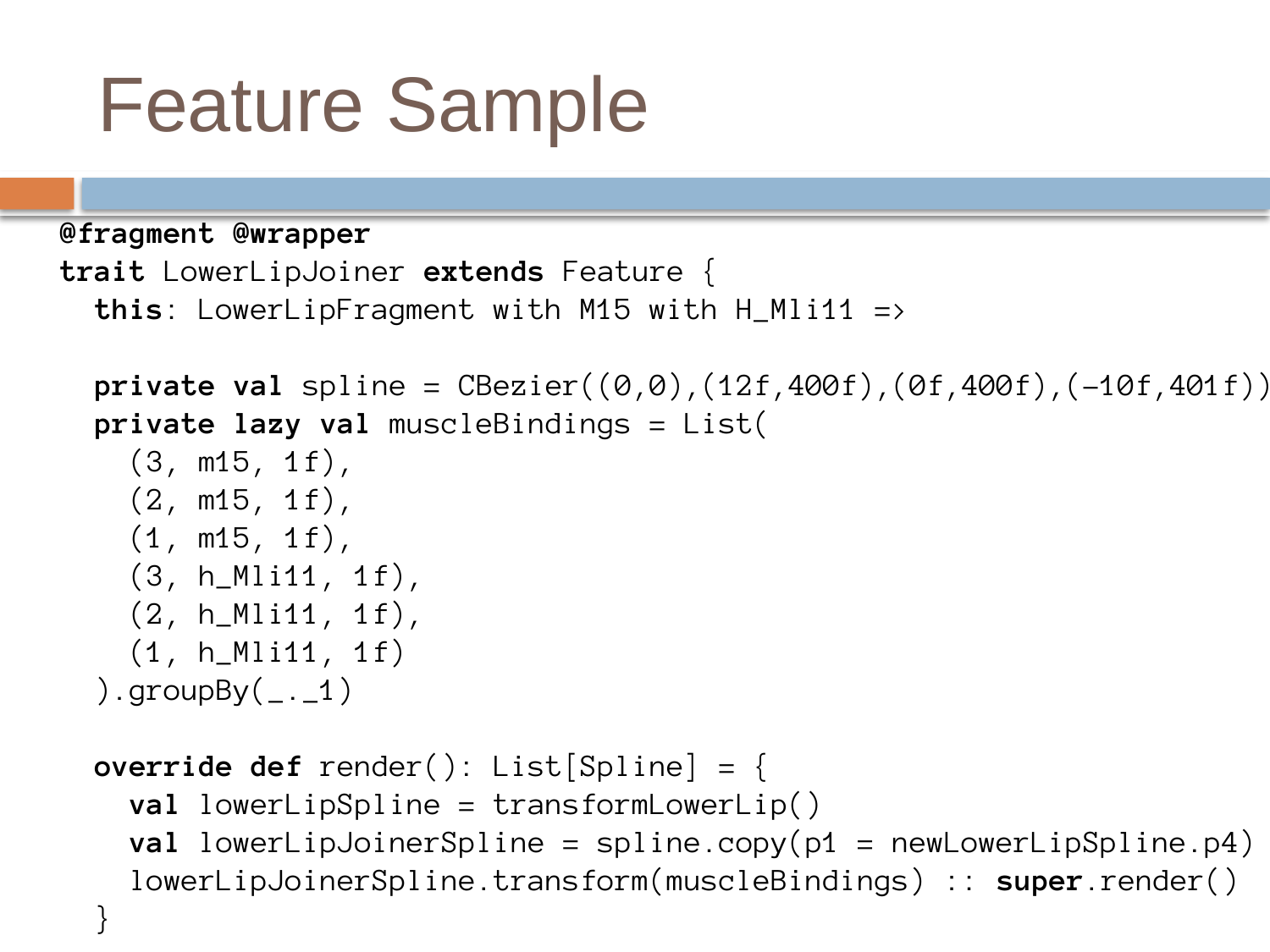

# Feature Sample
@fragment @wrapper
trait LowerLipJoiner extends Feature {
  this: LowerLipFragment with M15 with H_Mli11 =>

  private val spline = CBezier((0,0),(12f,400f),(0f,400f),(-10f,401f)))
  private lazy val muscleBindings = List(
    (3, m15, 1f),
    (2, m15, 1f),
    (1, m15, 1f),
    (3, h_Mli11, 1f),
    (2, h_Mli11, 1f),
    (1, h_Mli11, 1f)
  ).groupBy(_._1)

  override def render(): List[Spline] = {
    val lowerLipSpline = transformLowerLip()
    val lowerLipJoinerSpline = spline.copy(p1 = newLowerLipSpline.p4)
    lowerLipJoinerSpline.transform(muscleBindings) :: super.render()
  }